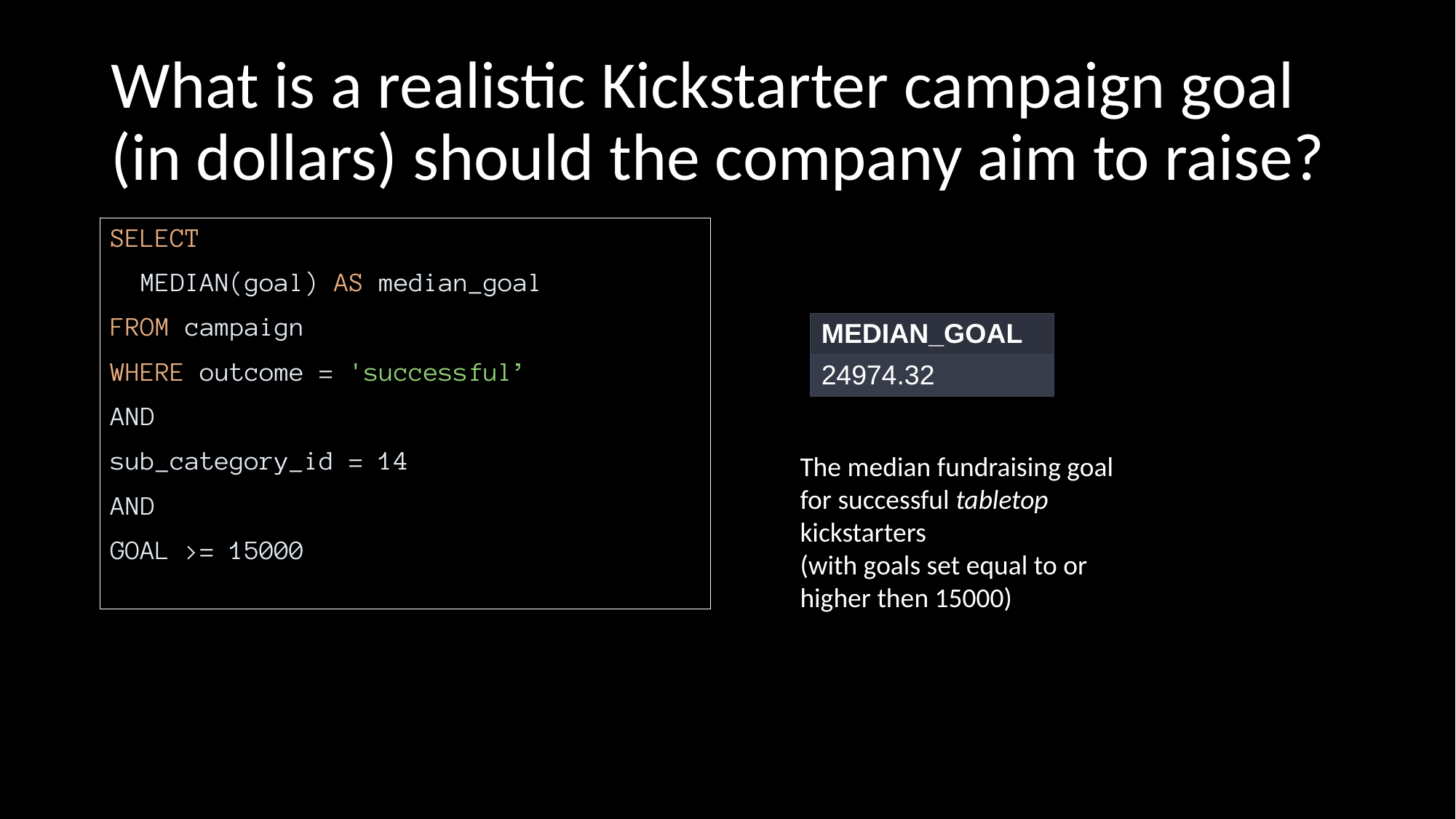

# What is a realistic Kickstarter campaign goal (in dollars) should the company aim to raise?
SELECT
  MEDIAN(goal) AS median_goal
FROM campaign
WHERE outcome = 'successful’
AND
sub_category_id = 14
AND
GOAL >= 15000

| MEDIAN\_GOAL |
| --- |
| 24974.32 |
The median fundraising goal for successful tabletop kickstarters
(with goals set equal to or higher then 15000)